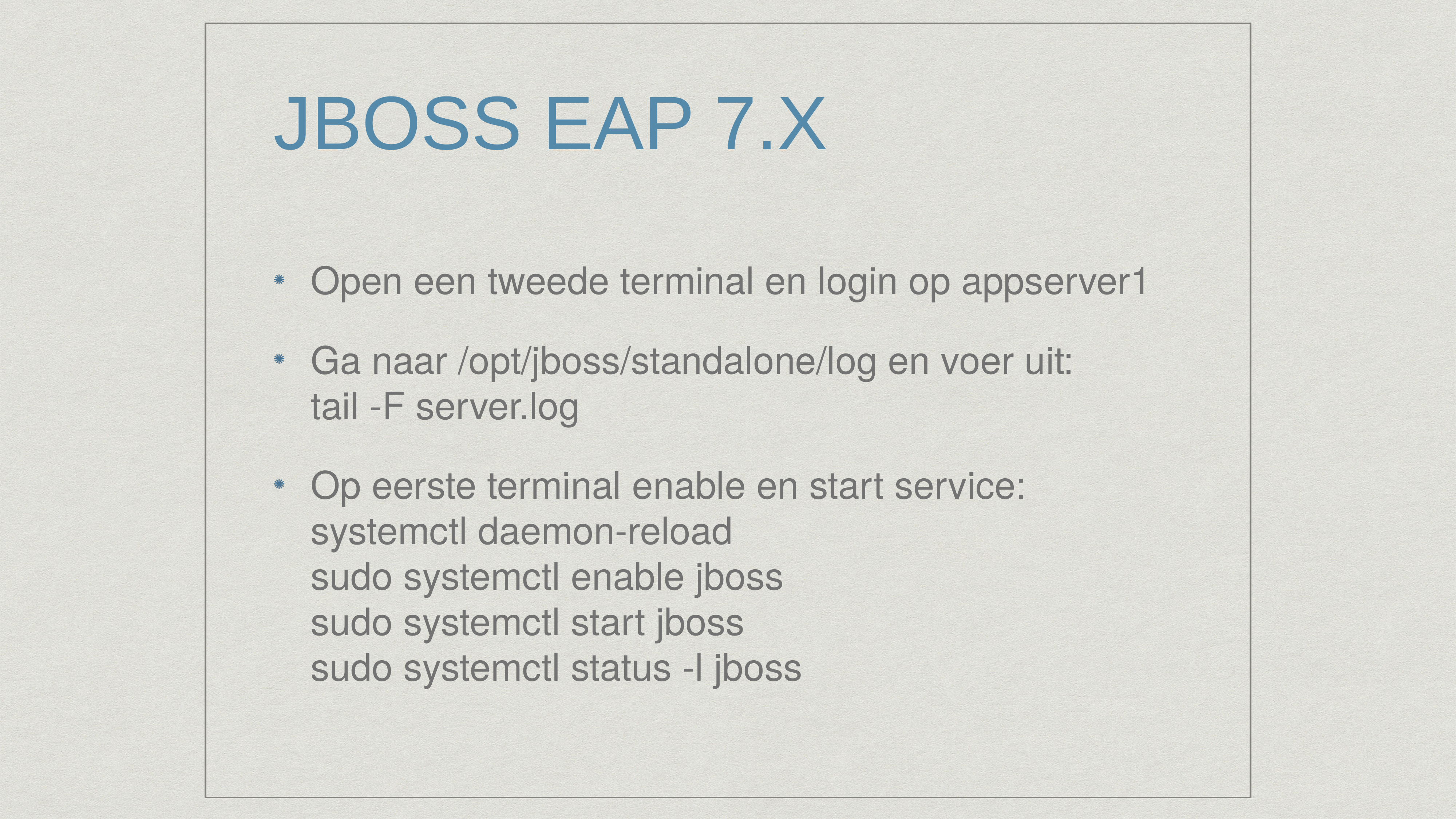

# JBOSS EAP 7.X
Open een tweede terminal en login op appserver1
Ga naar /opt/jboss/standalone/log en voer uit:
tail -F server.log
Op eerste terminal enable en start service:
systemctl daemon-reload
sudo systemctl enable jboss
sudo systemctl start jboss
sudo systemctl status -l jboss